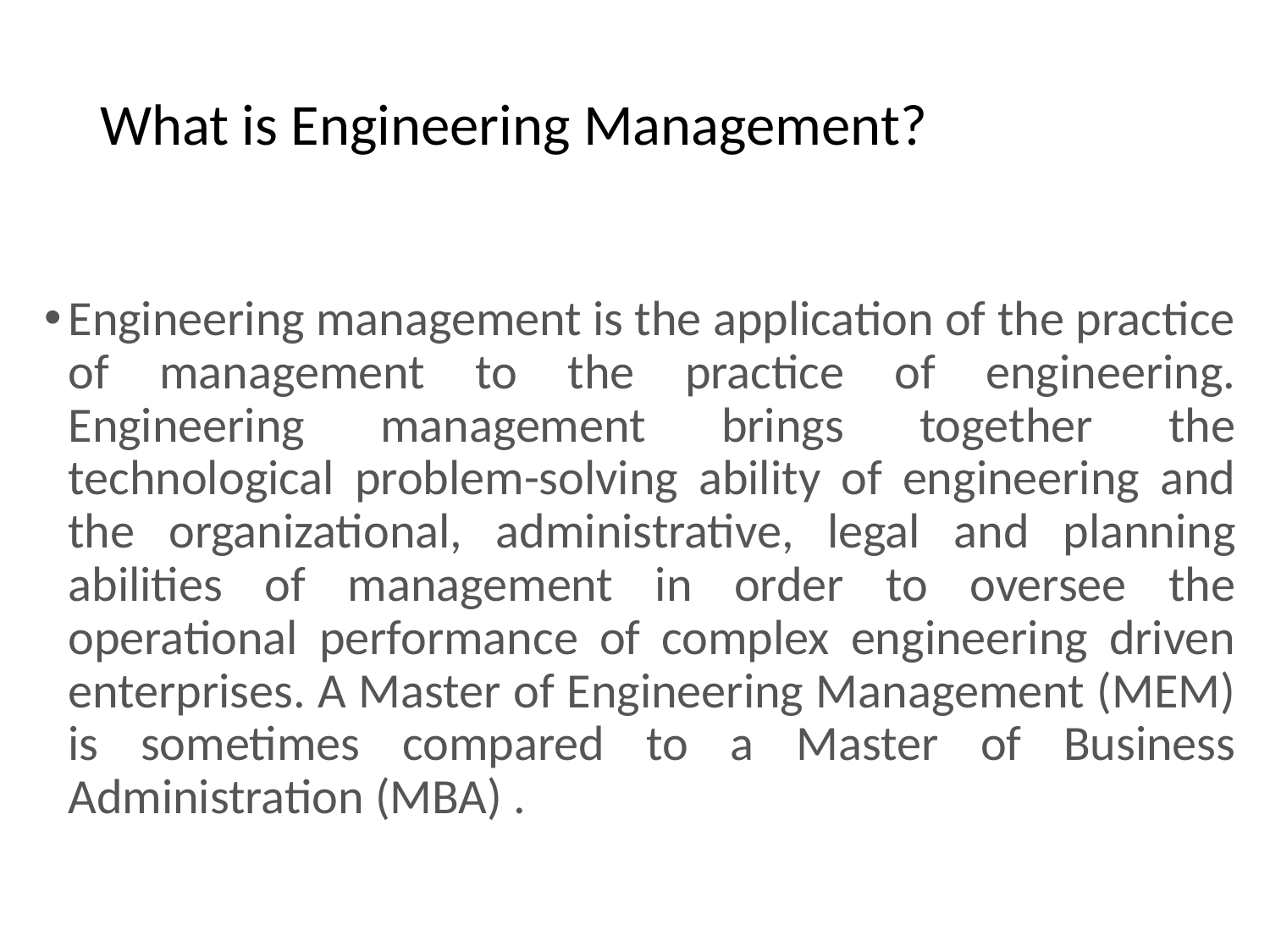

# What is Engineering Management?

Engineering management is the application of the practice of management to the practice of engineering. Engineering management brings together the technological problem-solving ability of engineering and the organizational, administrative, legal and planning abilities of management in order to oversee the operational performance of complex engineering driven enterprises. A Master of Engineering Management (MEM) is sometimes compared to a Master of Business Administration (MBA) .